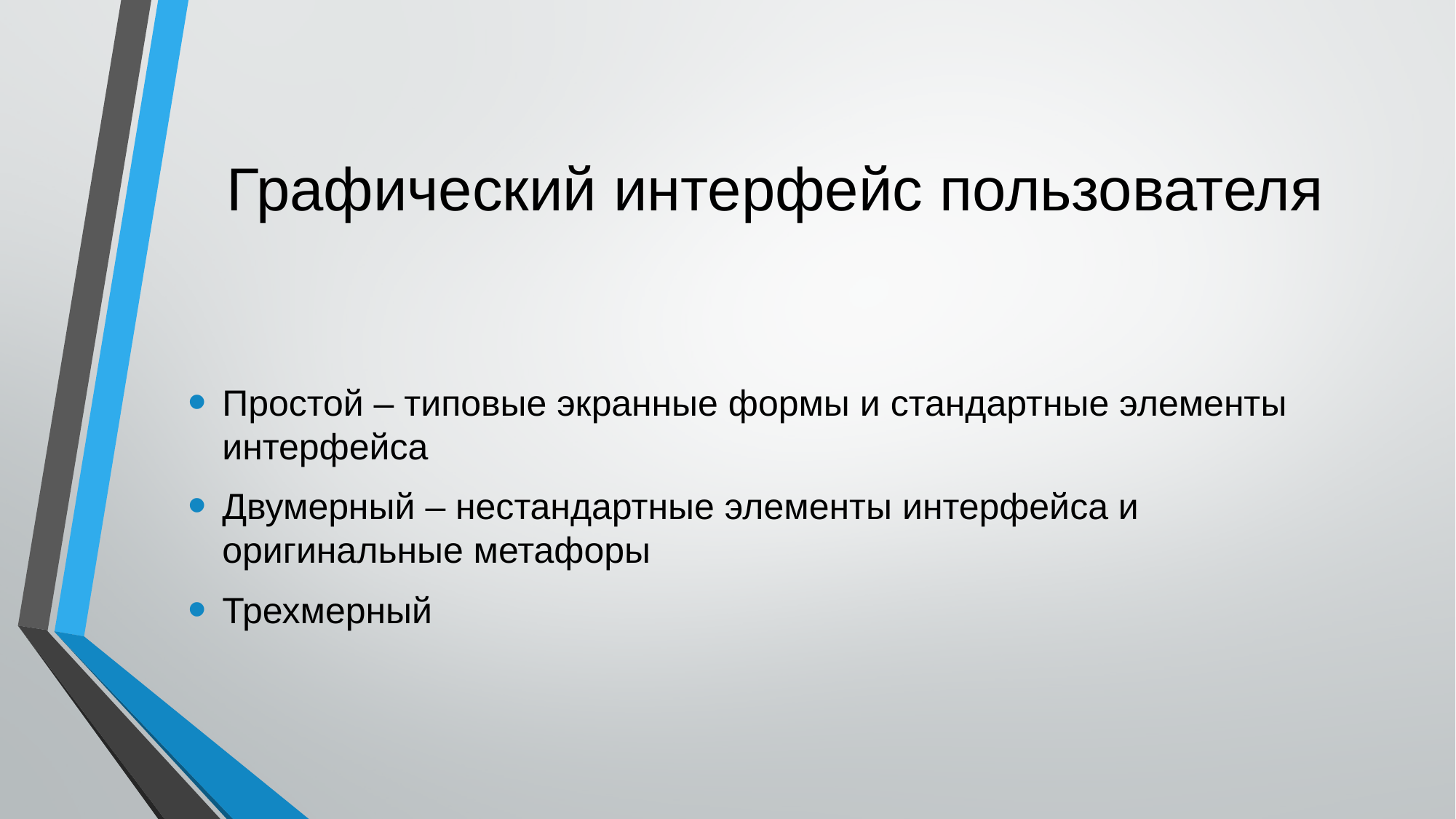

# Графический интерфейс пользователя
Простой – типовые экранные формы и стандартные элементы интерфейса
Двумерный – нестандартные элементы интерфейса и оригинальные метафоры
Трехмерный